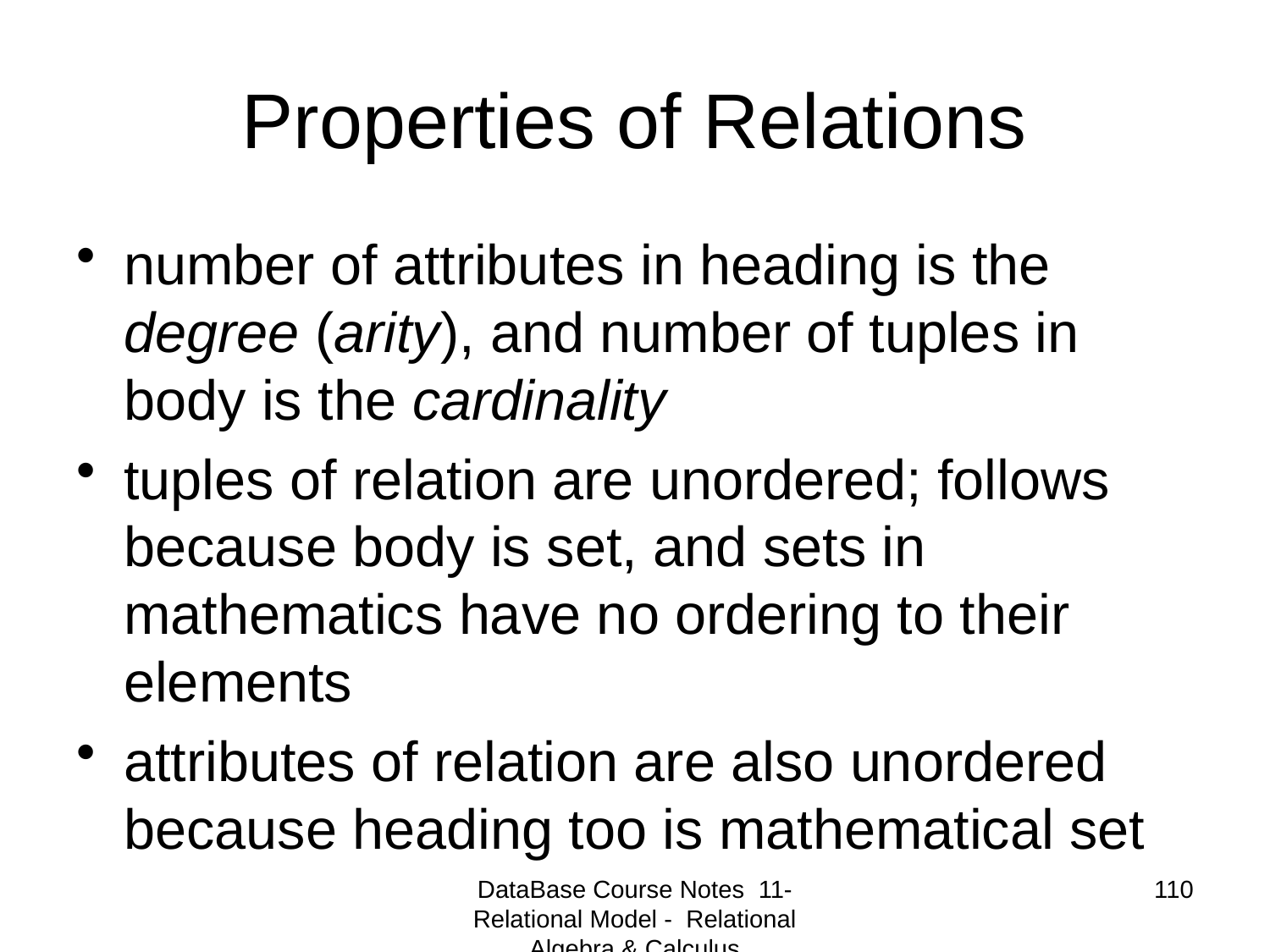

# Properties of Relations
number of attributes in heading is the degree (arity), and number of tuples in body is the cardinality
tuples of relation are unordered; follows because body is set, and sets in mathematics have no ordering to their elements
attributes of relation are also unordered because heading too is mathematical set

DataBase Course Notes  11- Relational Model -  Relational Algebra & Calculus
110